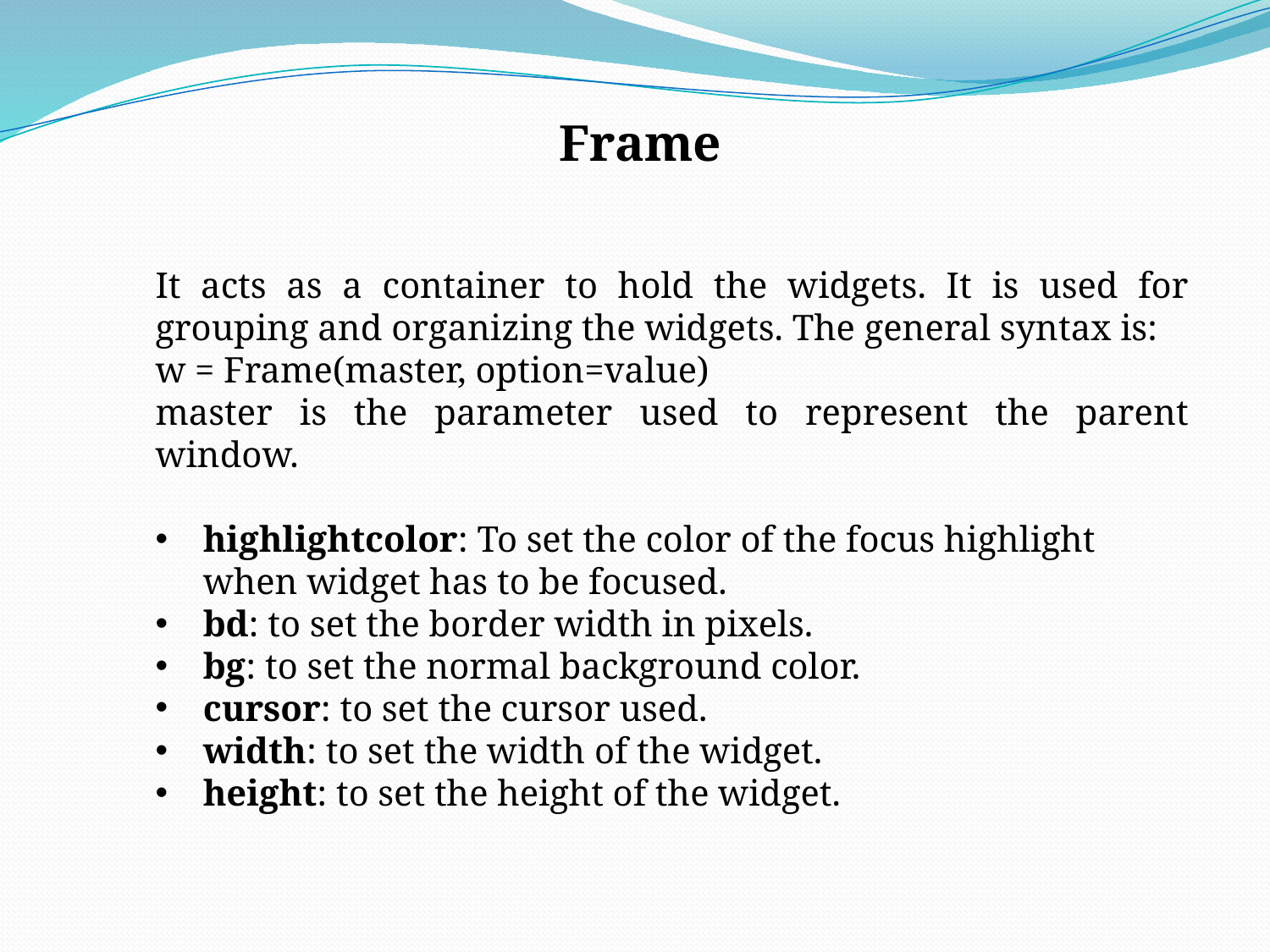

Frame
It acts as a container to hold the widgets. It is used for grouping and organizing the widgets. The general syntax is:
w = Frame(master, option=value)
master is the parameter used to represent the parent window.

highlightcolor: To set the color of the focus highlight when widget has to be focused.
bd: to set the border width in pixels.
bg: to set the normal background color.
cursor: to set the cursor used.
width: to set the width of the widget.
height: to set the height of the widget.